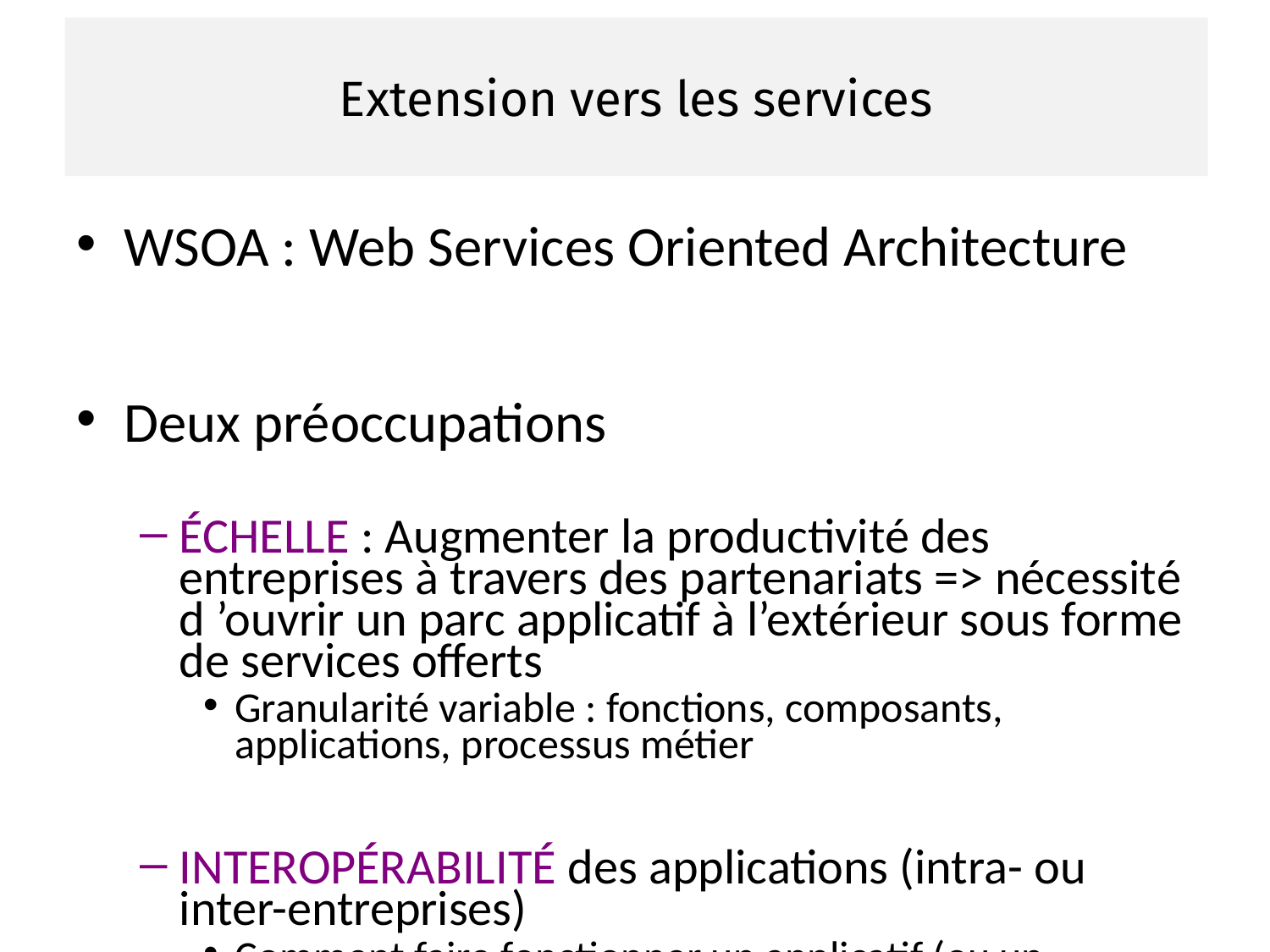

# Extension vers les services
WSOA : Web Services Oriented Architecture

Deux préoccupations

ÉCHELLE : Augmenter la productivité des entreprises à travers des partenariats => nécessité d ’ouvrir un parc applicatif à l’extérieur sous forme de services offerts
Granularité variable : fonctions, composants, applications, processus métier

INTEROPÉRABILITÉ des applications (intra- ou inter-entreprises)
Comment faire fonctionner un applicatif (ou un composant) fondé sur une technologie CORBA avec un autre fondé sur .Net ?